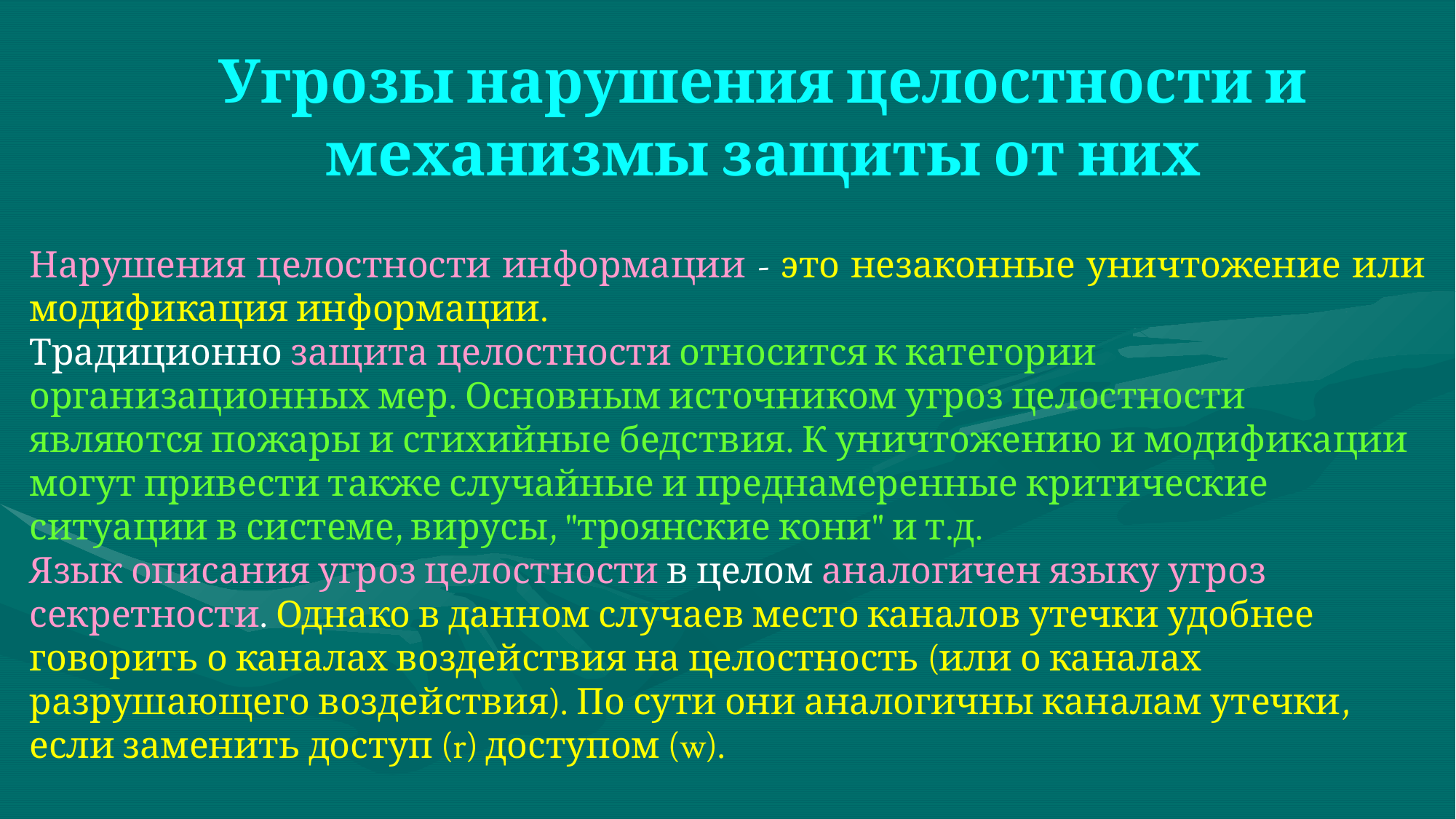

# Угрозы нарушения целостности и механизмы защиты от них
Нарушения целостности информации - это незаконные уничтожение или модификация информации.
Традиционно защита целостности относится к категории организационных мер. Основным источником угроз целостности являются пожары и стихийные бедствия. К уничтожению и модификации могут привести также случайные и преднамеренные критические ситуации в системе, вирусы, "троянские кони" и т.д.
Язык описания угроз целостности в целом аналогичен языку угроз секретности. Однако в данном случаев место каналов утечки удобнее говорить о каналах воздействия на целостность (или о каналах разрушающего воздействия). По сути они аналогичны каналам утечки, если заменить доступ (r) доступом (w).